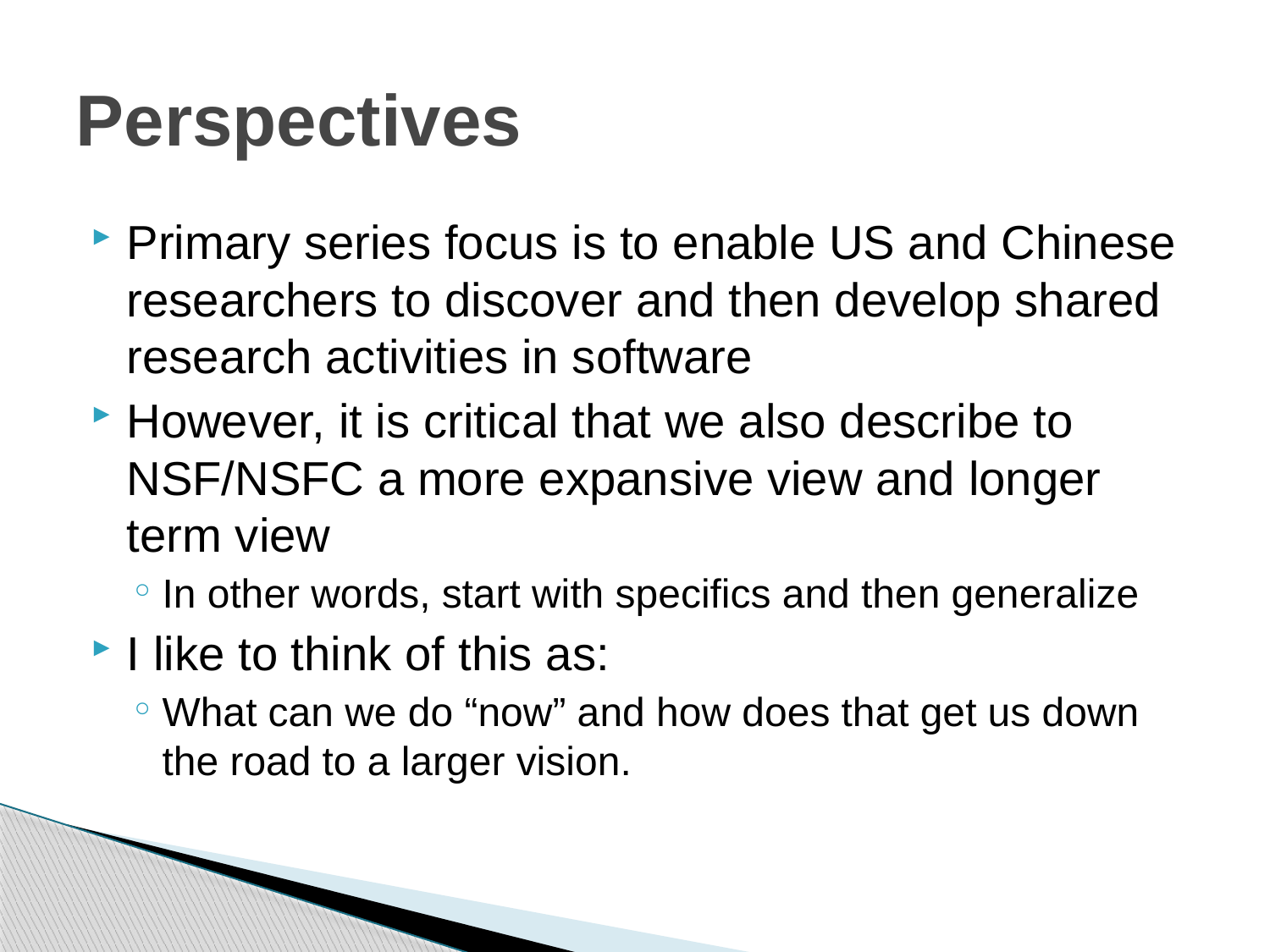

# Perspectives
Primary series focus is to enable US and Chinese researchers to discover and then develop shared research activities in software
However, it is critical that we also describe to NSF/NSFC a more expansive view and longer term view
In other words, start with specifics and then generalize
I like to think of this as:
What can we do “now” and how does that get us down the road to a larger vision.